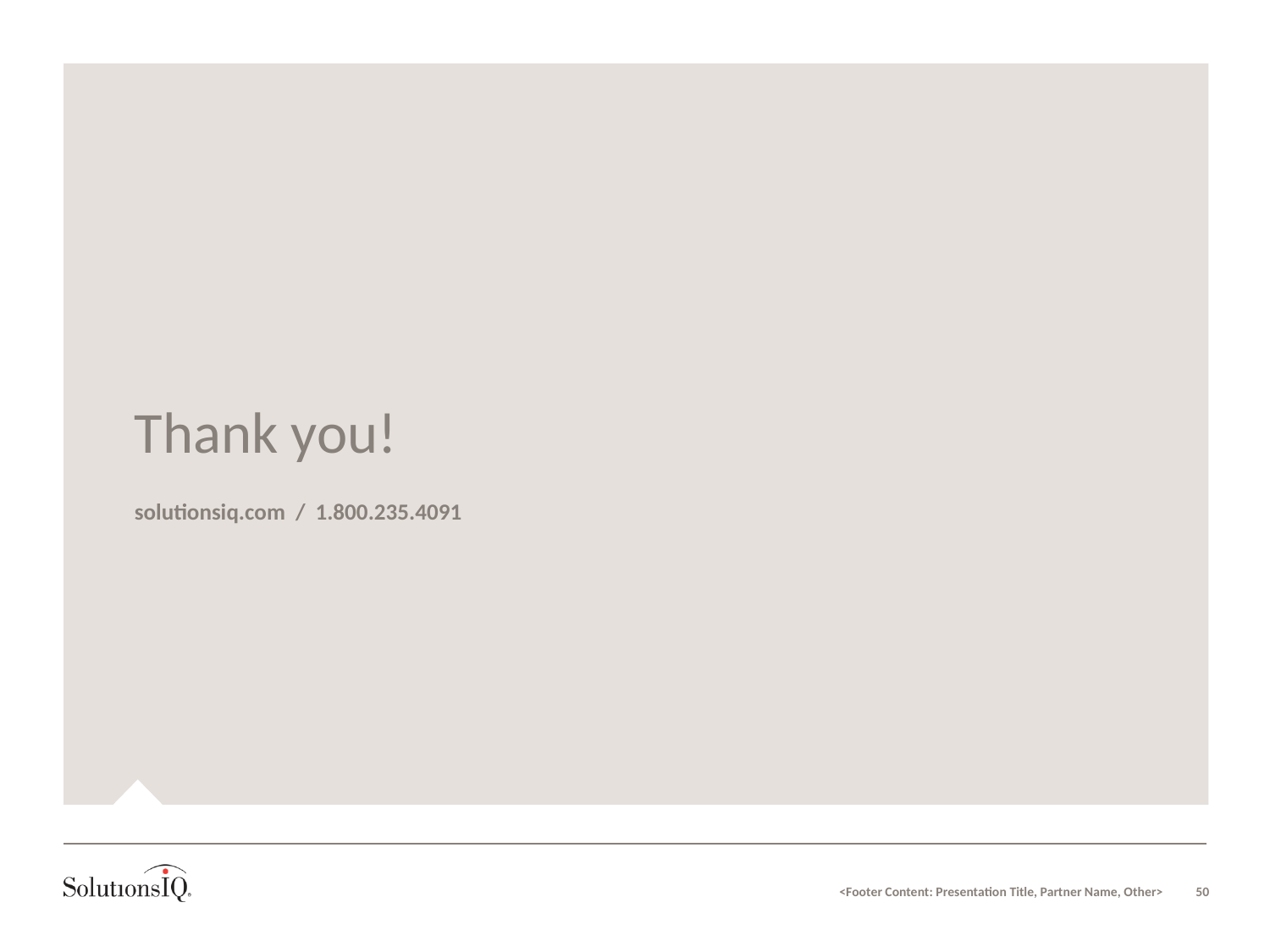

# Thank you! solutionsiq.com  /  1.800.235.4091
<Footer Content: Presentation Title, Partner Name, Other>
50